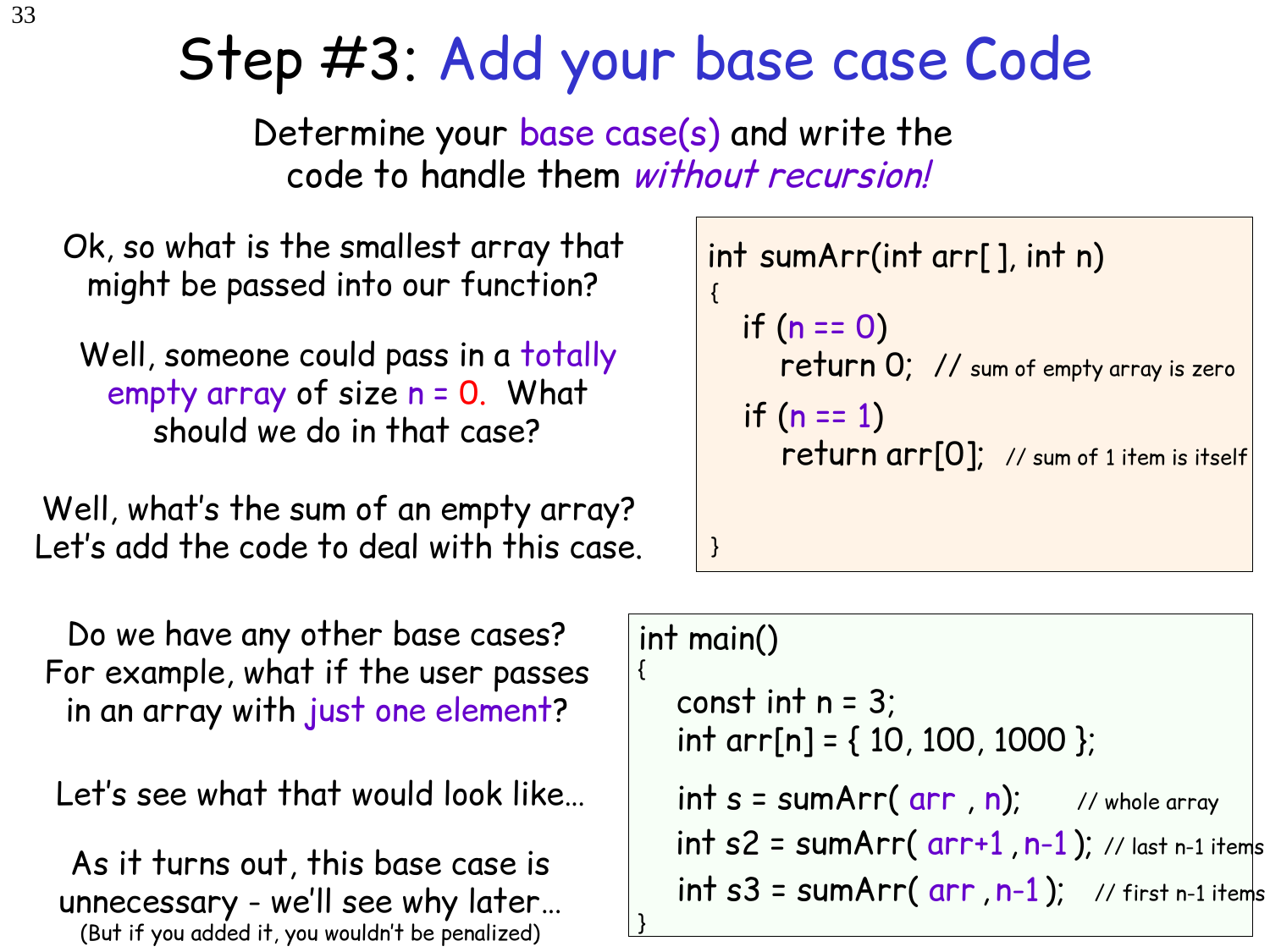

# Step #3: Add your base case Code
33
Determine your base case(s) and write the
code to handle them without recursion!

Ok, so what is the smallest array that might be passed into our function?
int
sumArr(int arr[ ], int n)
{

}
if (n == 0)
    return 0;  // sum of empty array is zero
Well, someone could pass in a totally empty array of size n = 0.  What should we do in that case?
if (n == 1)
    return arr[0];  // sum of 1 item is itself
Well, what’s the sum of an empty array? Let’s add the code to deal with this case.
Do we have any other base cases?
For example, what if the user passes in an array with just one element?
int main()
{
    const int n = 3;
    int arr[n] = { 10, 100, 1000 };

}

int s = sumArr( arr , n); 	  // whole array
int s2 = sumArr( arr+1 , n-1 ); // last n-1 items
int s3 = sumArr( arr , n-1 );   // first n-1 items
Let’s see what that would look like…
As it turns out, this base case is unnecessary - we’ll see why later…
(But if you added it, you wouldn’t be penalized)